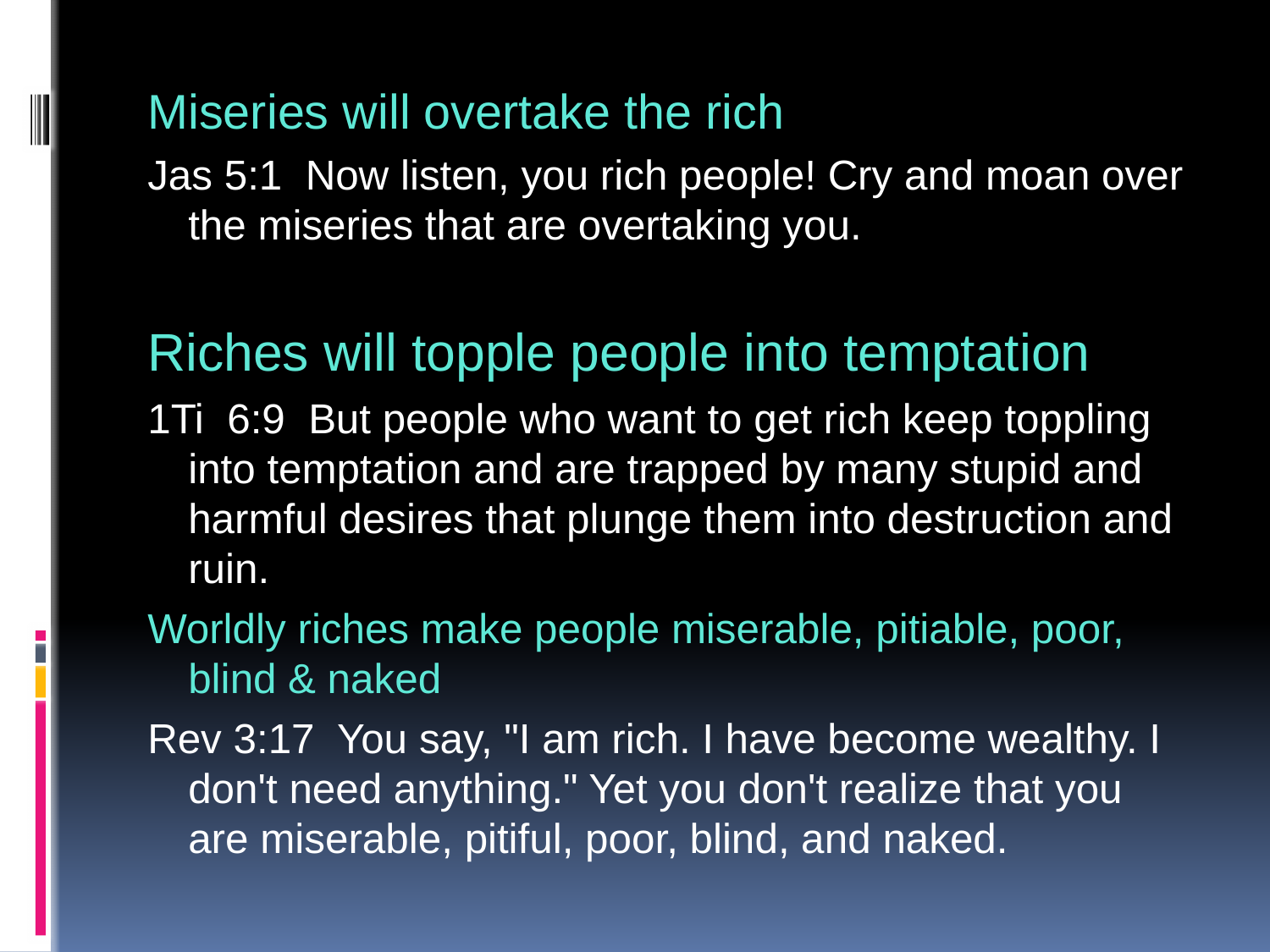

Miseries will overtake the rich
Jas 5:1  Now listen, you rich people! Cry and moan over the miseries that are overtaking you.

Riches will topple people into temptation
1Ti  6:9  But people who want to get rich keep toppling into temptation and are trapped by many stupid and harmful desires that plunge them into destruction and ruin.
Worldly riches make people miserable, pitiable, poor, blind & naked
Rev 3:17  You say, "I am rich. I have become wealthy. I don't need anything." Yet you don't realize that you are miserable, pitiful, poor, blind, and naked.